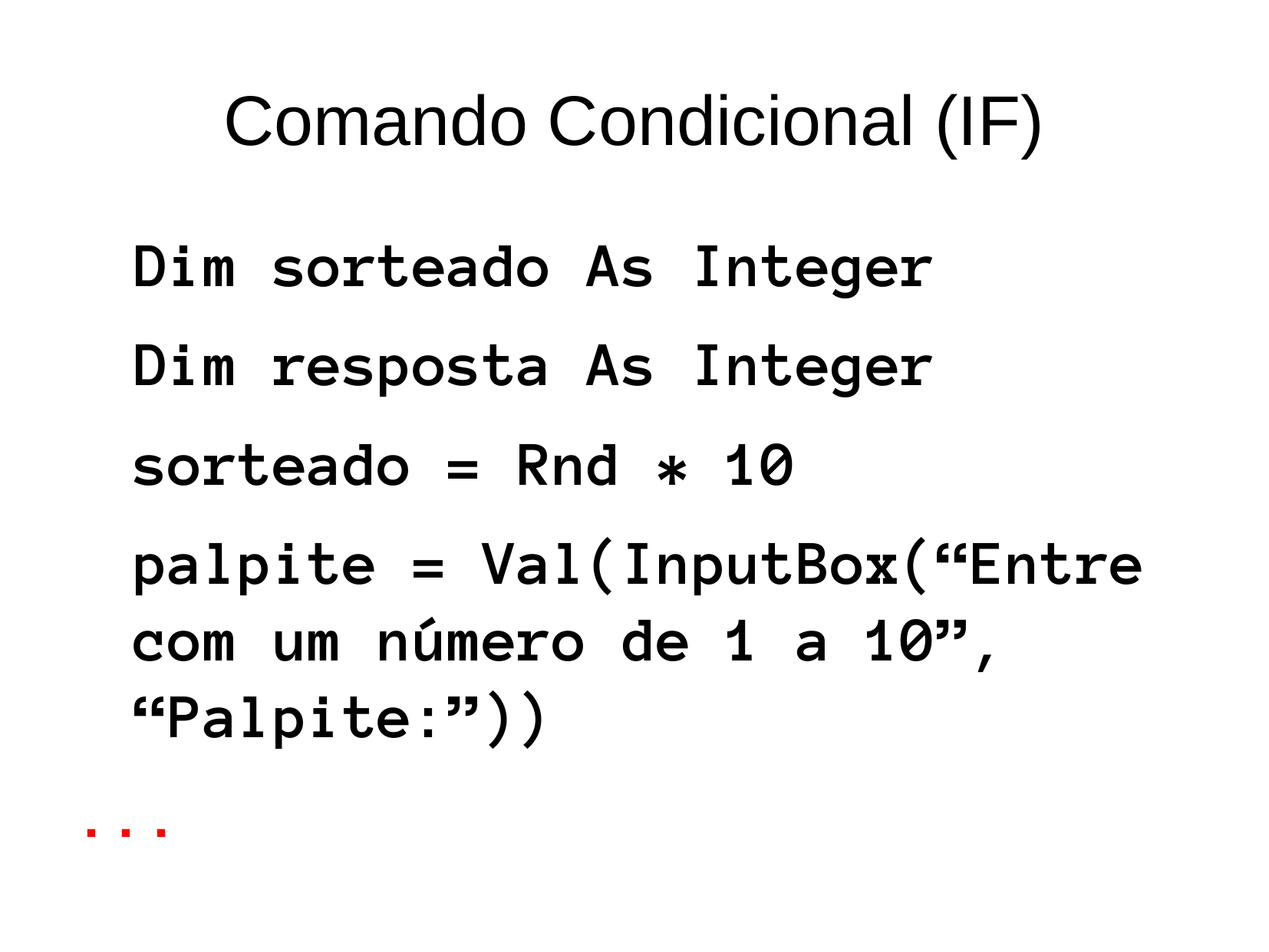

Comando Condicional (IF)
Dim sorteado As Integer
Dim resposta As Integer
sorteado = Rnd * 10
palpite = Val(InputBox(“Entre com um número de 1 a 10”, “Palpite:”))
...